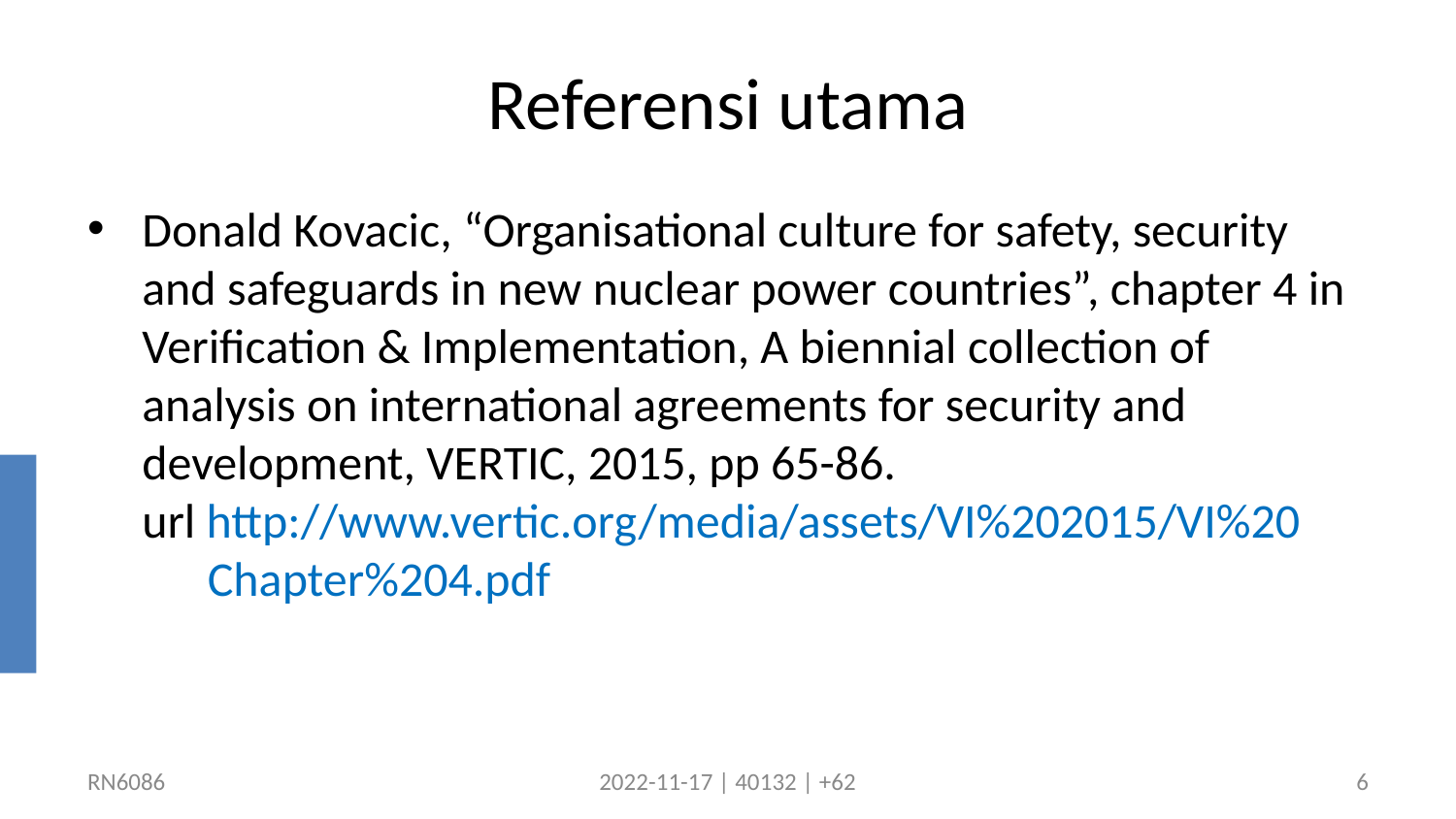

# Referensi utama
Donald Kovacic, “Organisational culture for safety, security and safeguards in new nuclear power countries”, chapter 4 in Verification & Implementation, A biennial collection of analysis on international agreements for security and development, VERTIC, 2015, pp 65-86.
url http://www.vertic.org/media/assets/VI%202015/VI%20
      Chapter%204.pdf

RN6086
2022-11-17 | 40132 | +62
6